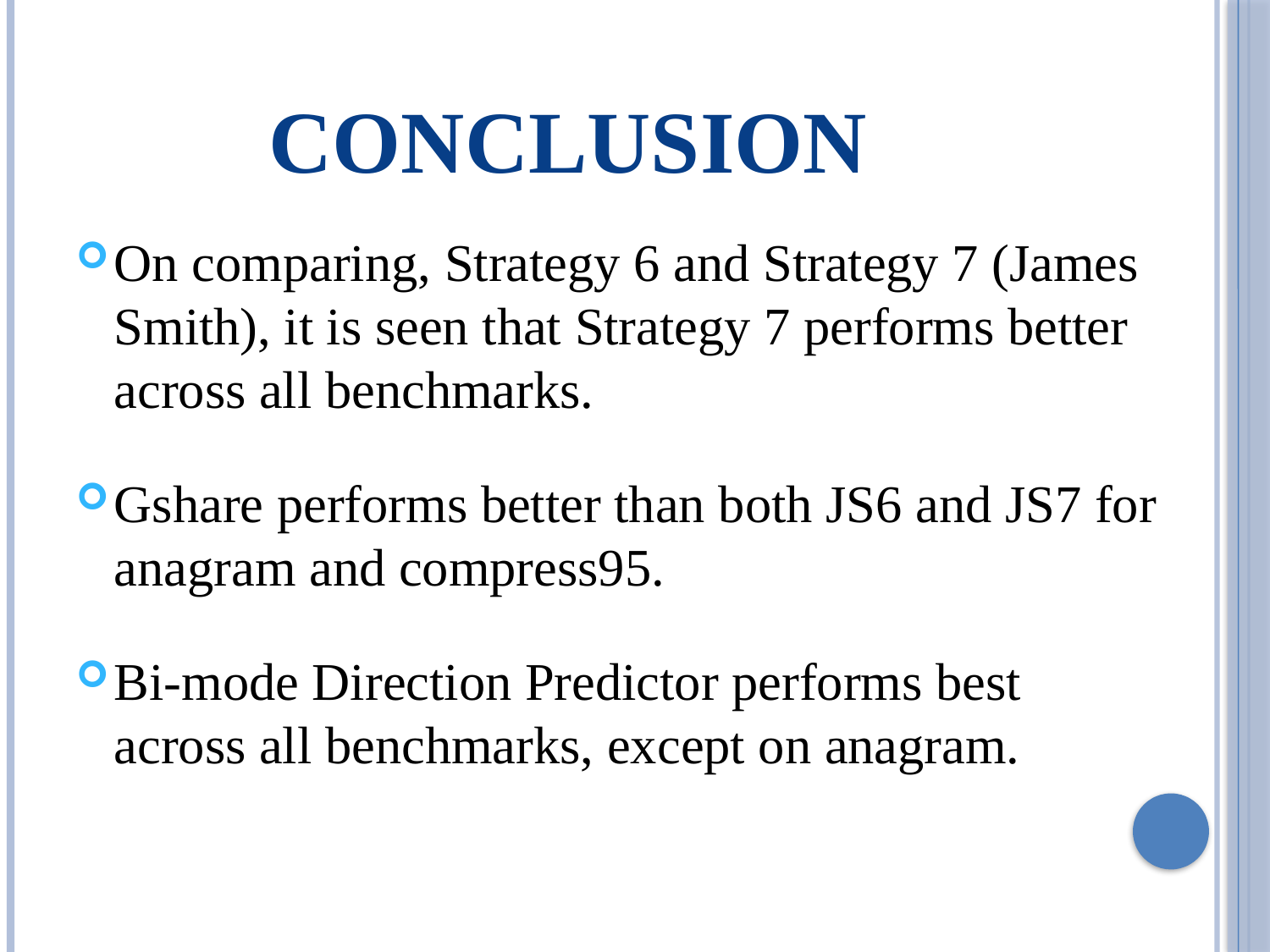

CONCLUSION
On comparing, Strategy 6 and Strategy 7 (James Smith), it is seen that Strategy 7 performs better across all benchmarks.

Gshare performs better than both JS6 and JS7 for anagram and compress95.

Bi-mode Direction Predictor performs best across all benchmarks, except on anagram.